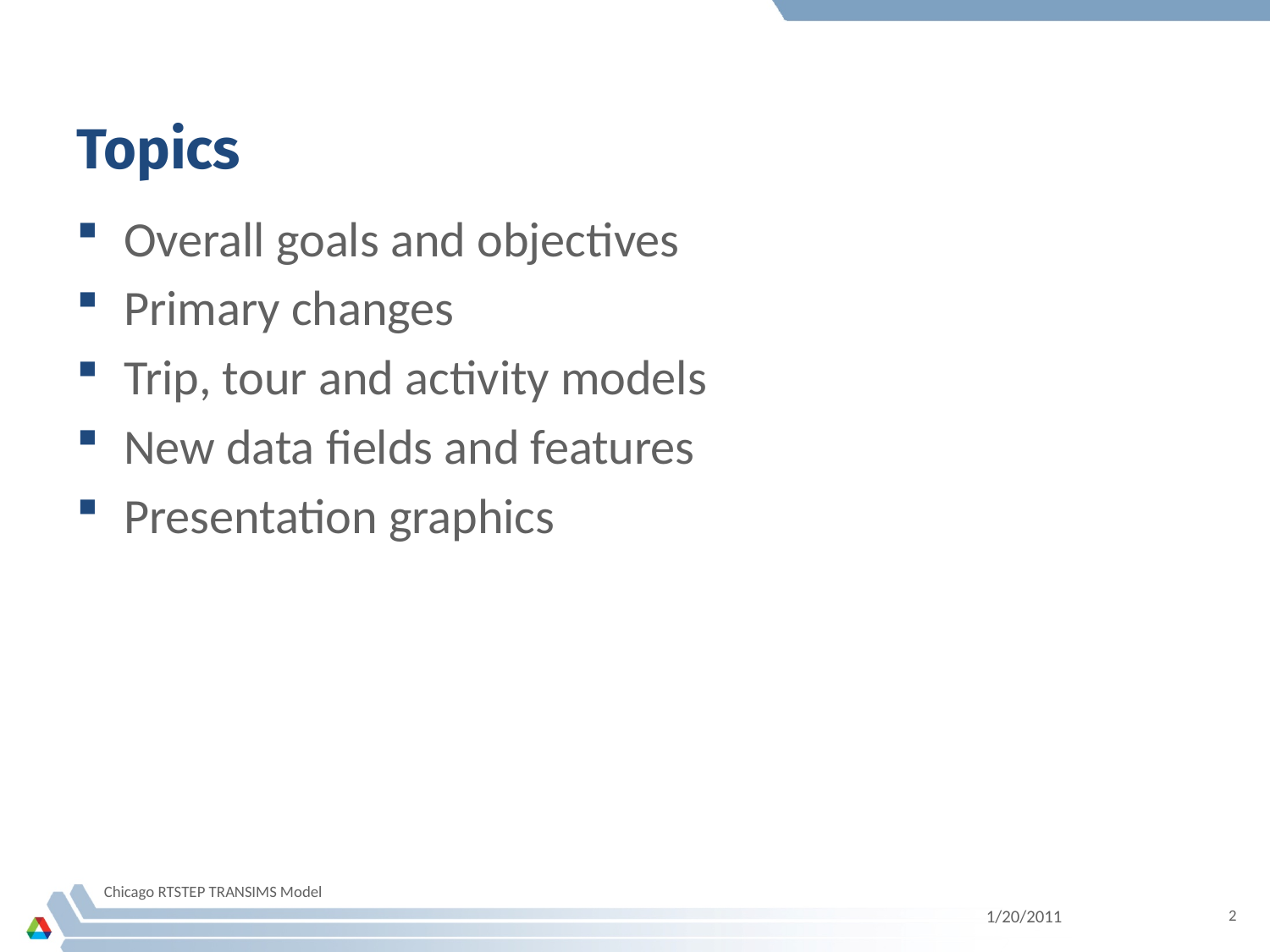

# Topics
Overall goals and objectives
Primary changes
Trip, tour and activity models
New data fields and features
Presentation graphics

Chicago RTSTEP TRANSIMS Model
1/20/2011
2